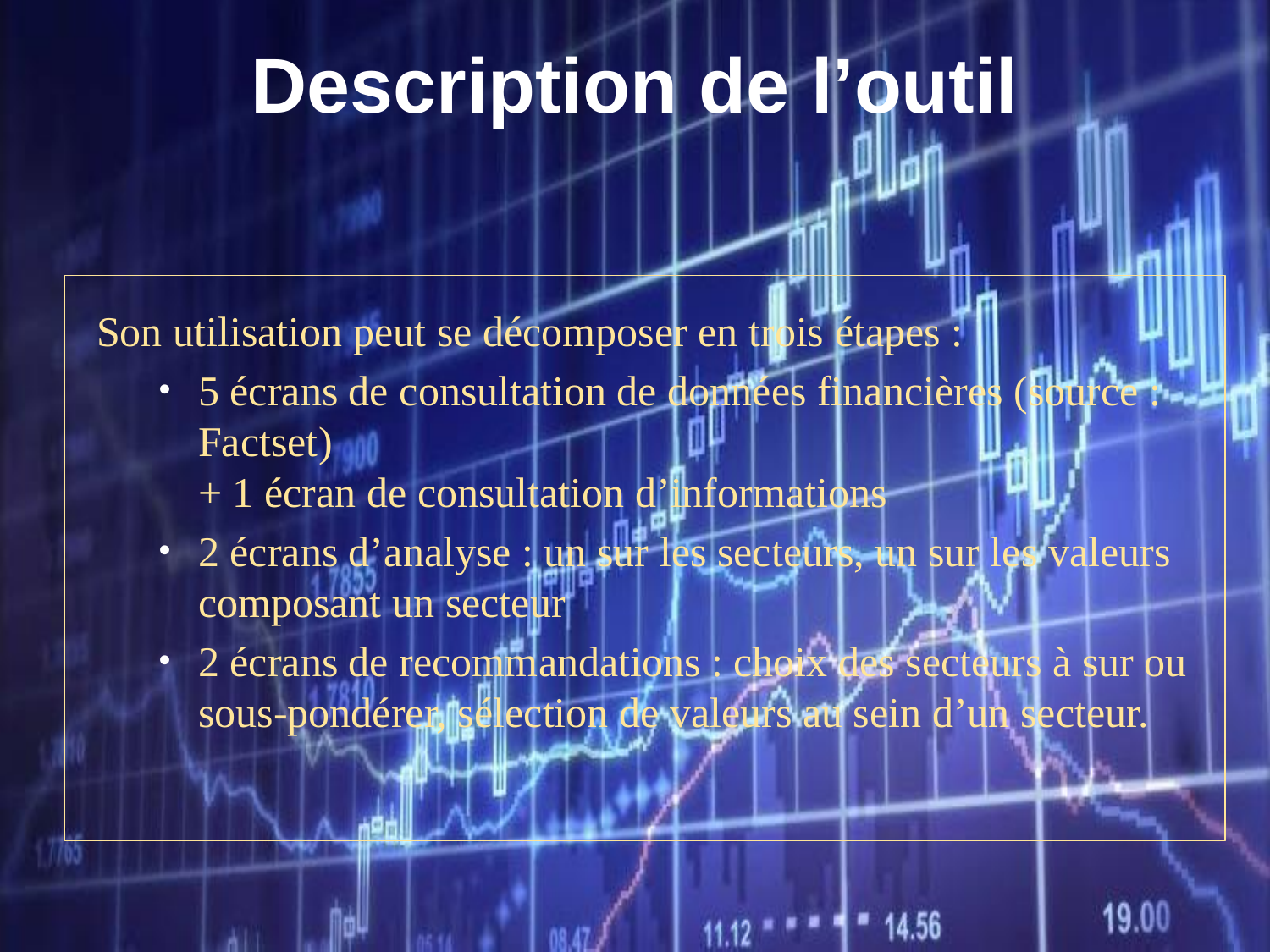

# Description de l’outil
Son utilisation peut se décomposer en trois étapes :
5 écrans de consultation de données financières (source : Factset)
+ 1 écran de consultation d’informations
2 écrans d’analyse : un sur les secteurs, un sur les valeurs composant un secteur
2 écrans de recommandations : choix des secteurs à sur ou sous-pondérer, sélection de valeurs au sein d’un secteur.